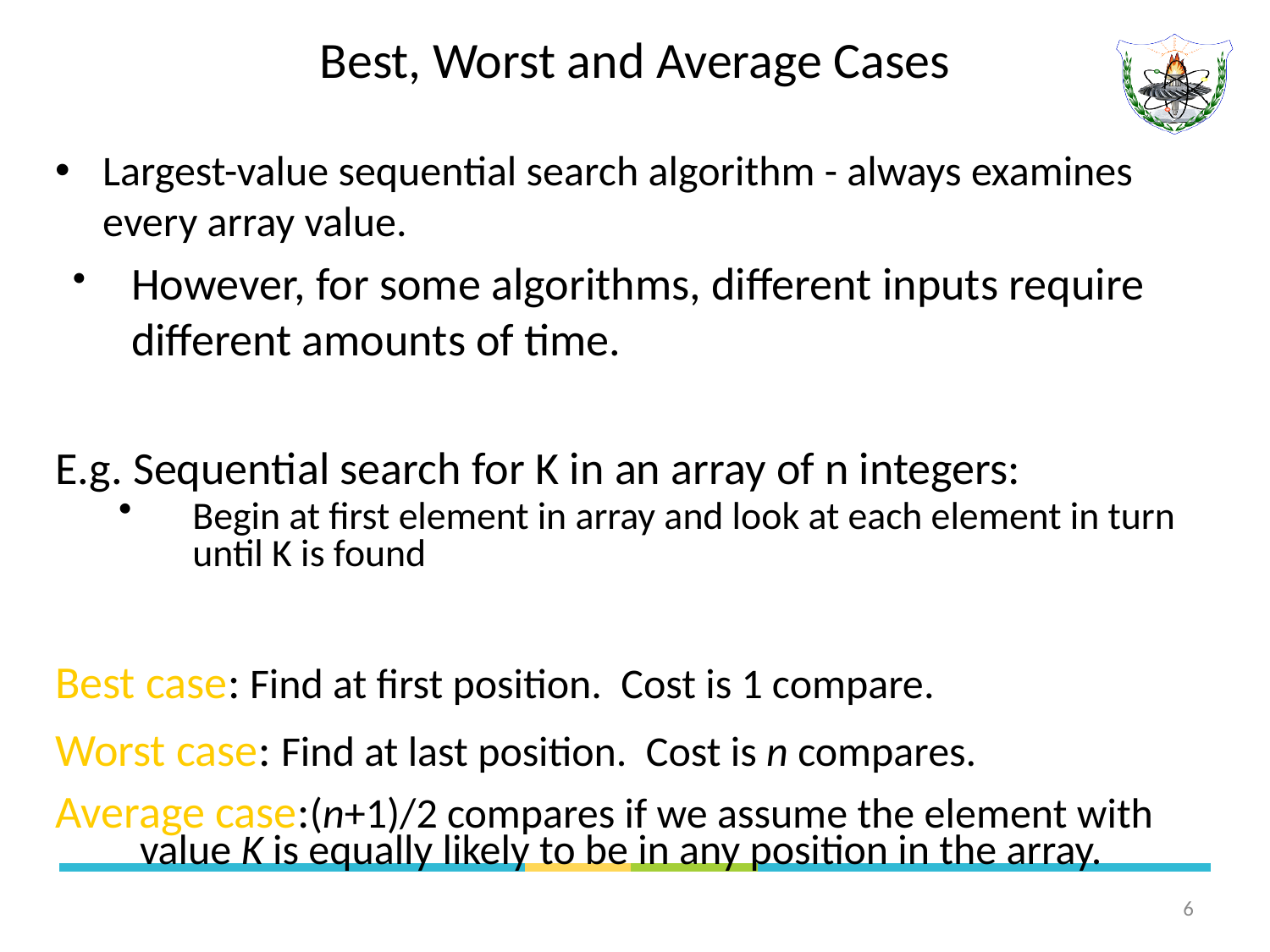

# Best, Worst and Average Cases
Largest-value sequential search algorithm - always examines every array value.
However, for some algorithms, different inputs require different amounts of time.

E.g. Sequential search for K in an array of n integers:
Begin at first element in array and look at each element in turn until K is found

Best case: Find at first position.  Cost is 1 compare.

Worst case: Find at last position.  Cost is n compares.

Average case:(n+1)/2 compares if we assume the element with value K is equally likely to be in any position in the array.

6